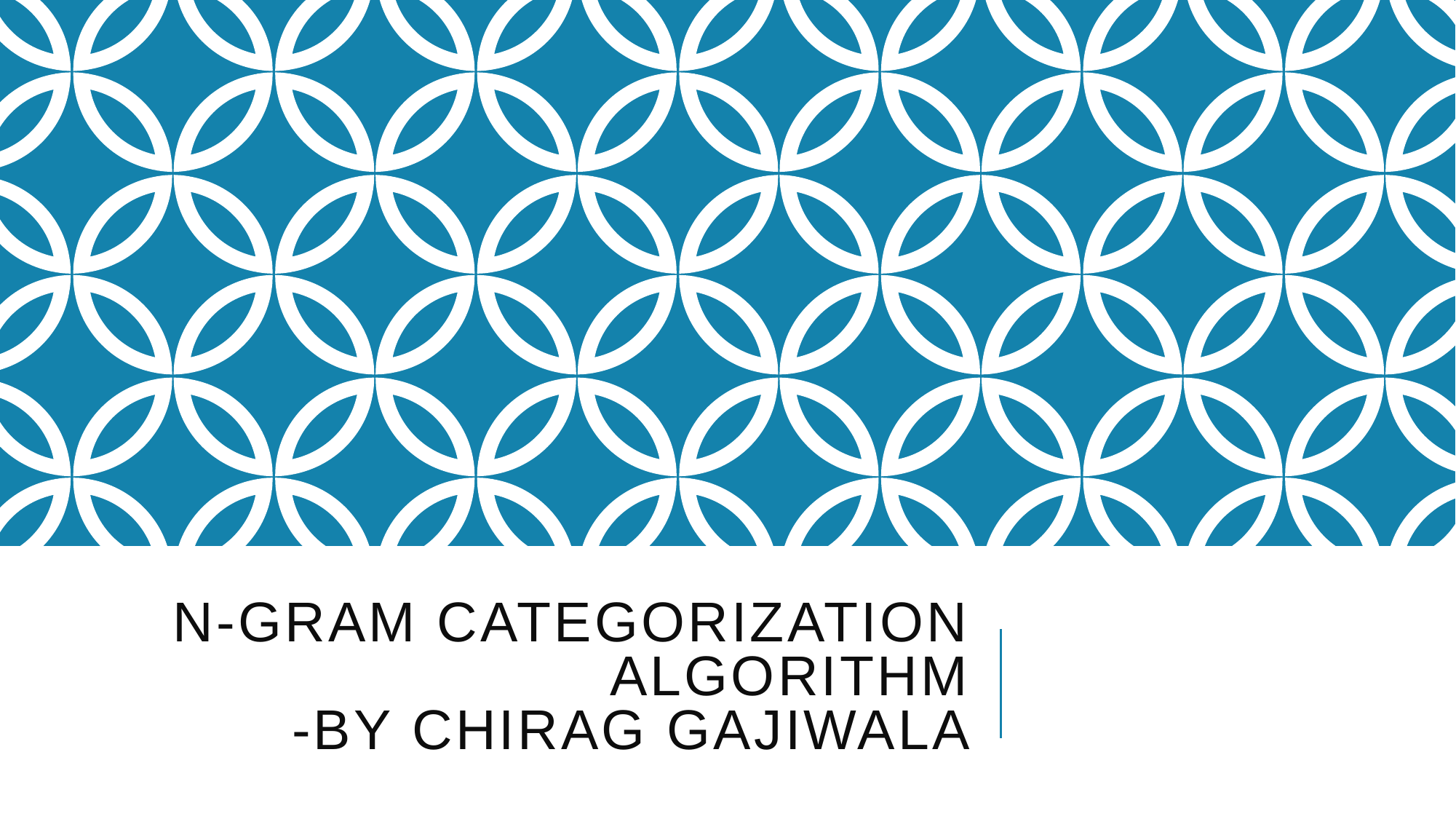

# N-gram Categorization algorithm -by chirag gajiwala